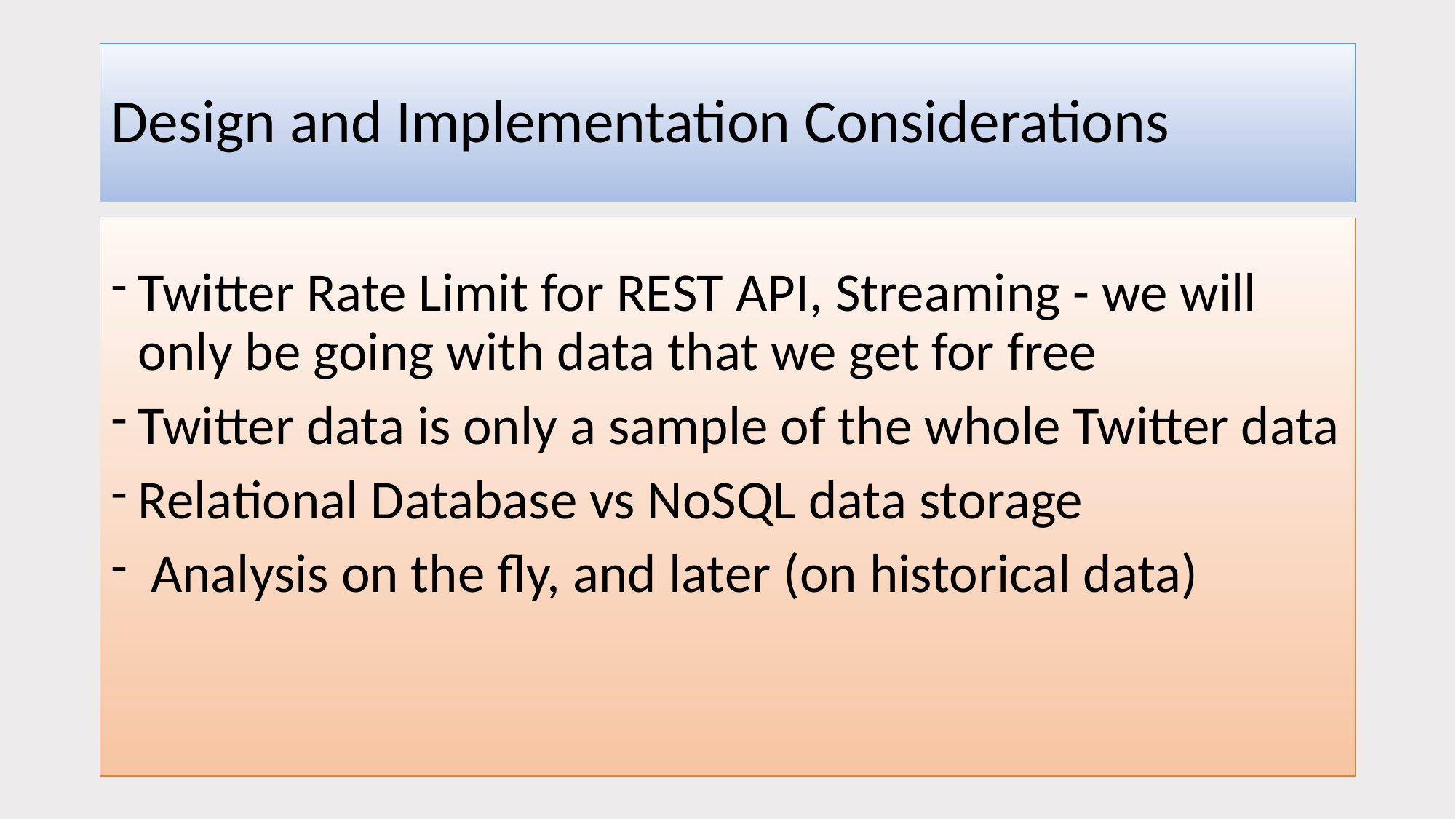

# Design and Implementation Considerations

Twitter Rate Limit for REST API, Streaming - we will only be going with data that we get for free
Twitter data is only a sample of the whole Twitter data
Relational Database vs NoSQL data storage
 Analysis on the fly, and later (on historical data)